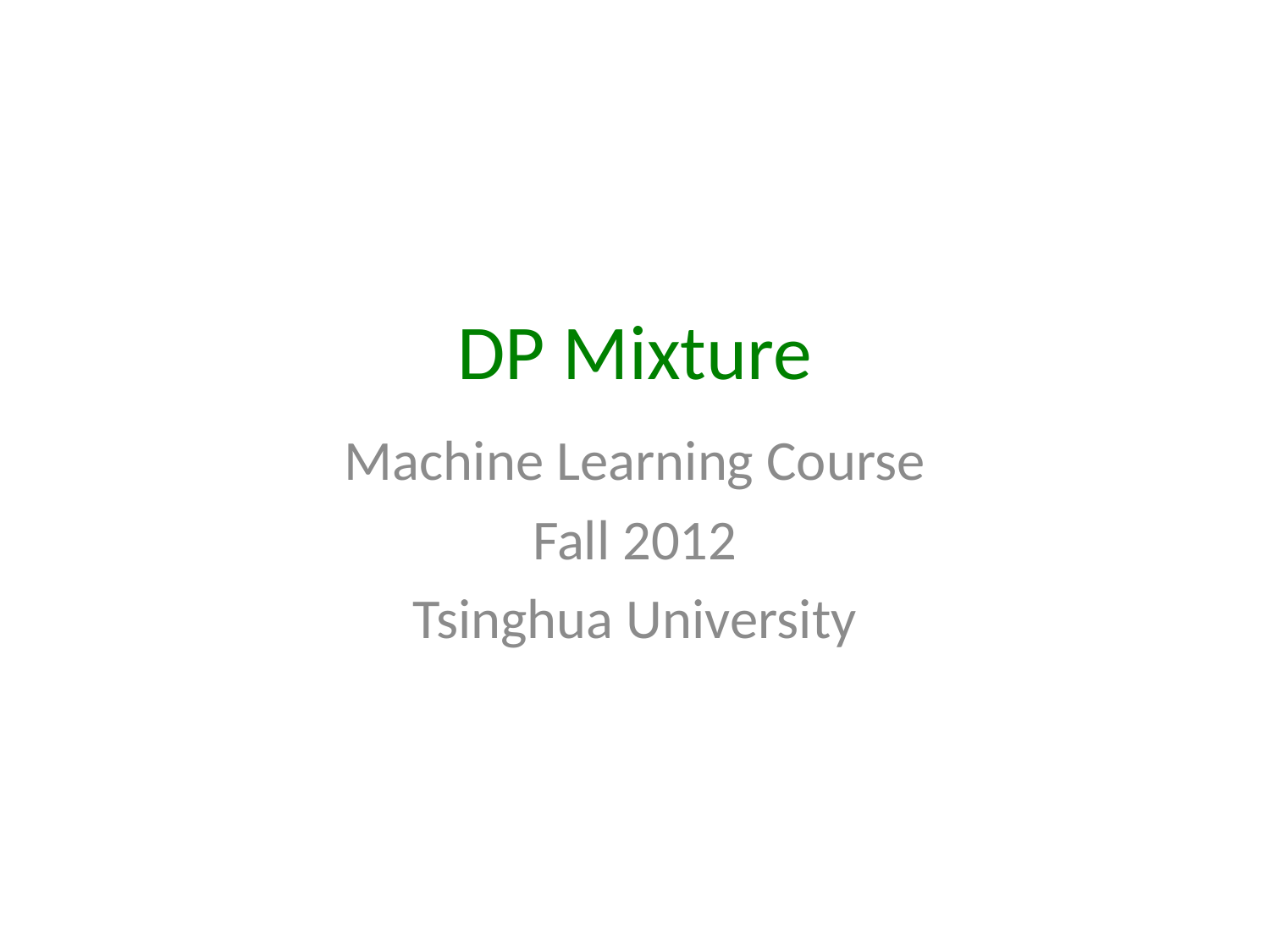

# DP Mixture
Machine Learning Course
Fall 2012
Tsinghua University